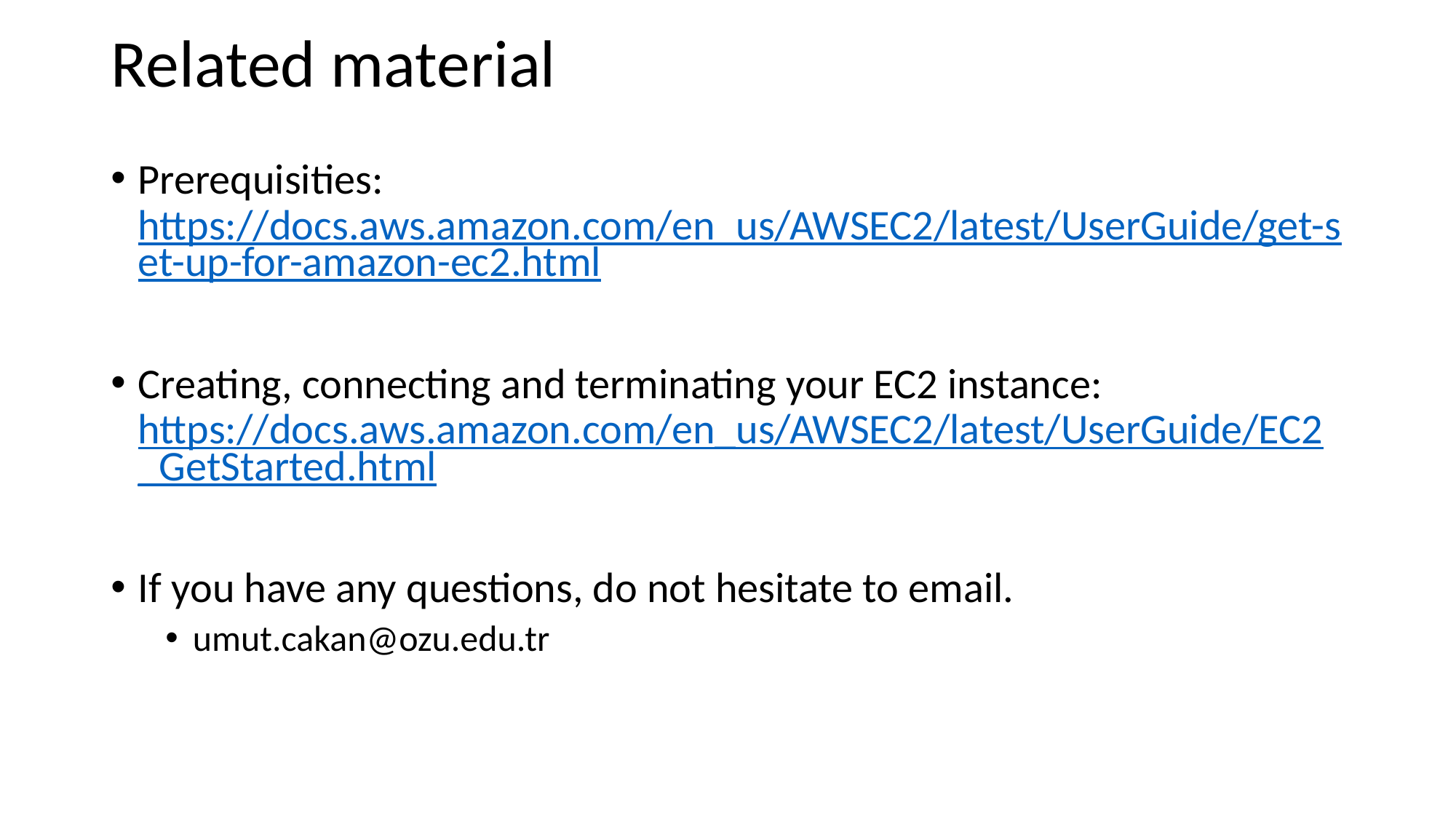

# Related material
Prerequisities: https://docs.aws.amazon.com/en_us/AWSEC2/latest/UserGuide/get-set-up-for-amazon-ec2.html

Creating, connecting and terminating your EC2 instance: https://docs.aws.amazon.com/en_us/AWSEC2/latest/UserGuide/EC2_GetStarted.html

If you have any questions, do not hesitate to email.
umut.cakan@ozu.edu.tr